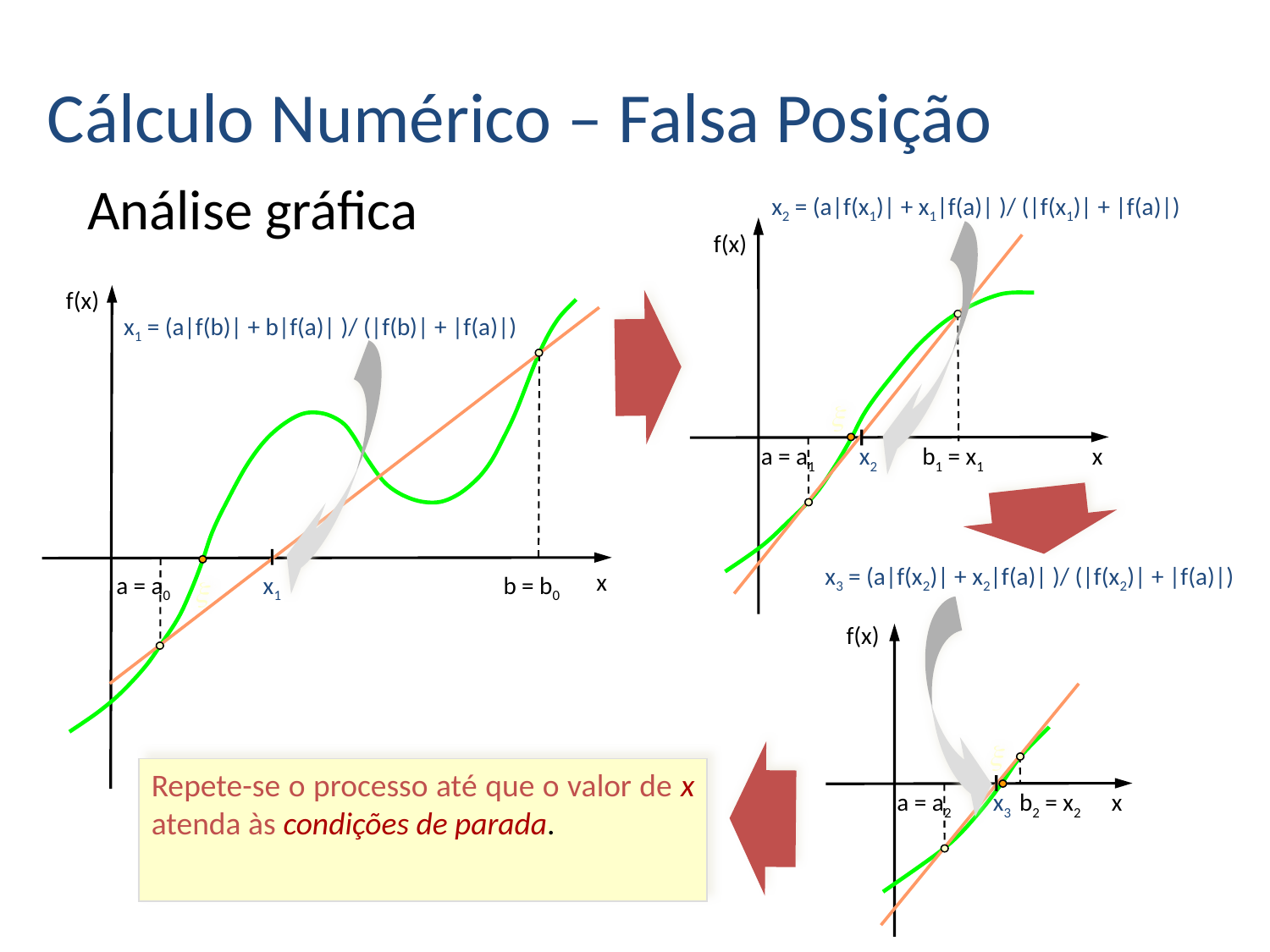

Cálculo Numérico – Falsa Posição
Análise gráfica
x2 = (a|f(x1)| + x1|f(a)| )/ (|f(x1)| + |f(a)|)

f(x)

f(x)

x1 = (a|f(b)| + b|f(a)| )/ (|f(b)| + |f(a)|)

ξ

a = a1
x2
b1 = x1
x

x3 = (a|f(x2)| + x2|f(a)| )/ (|f(x2)| + |f(a)|)
x
a = a0
x1
b = b0
ξ

f(x)

ξ

Repete-se o processo até que o valor de x atenda às condições de parada.

a = a2
x3
b2 = x2
x